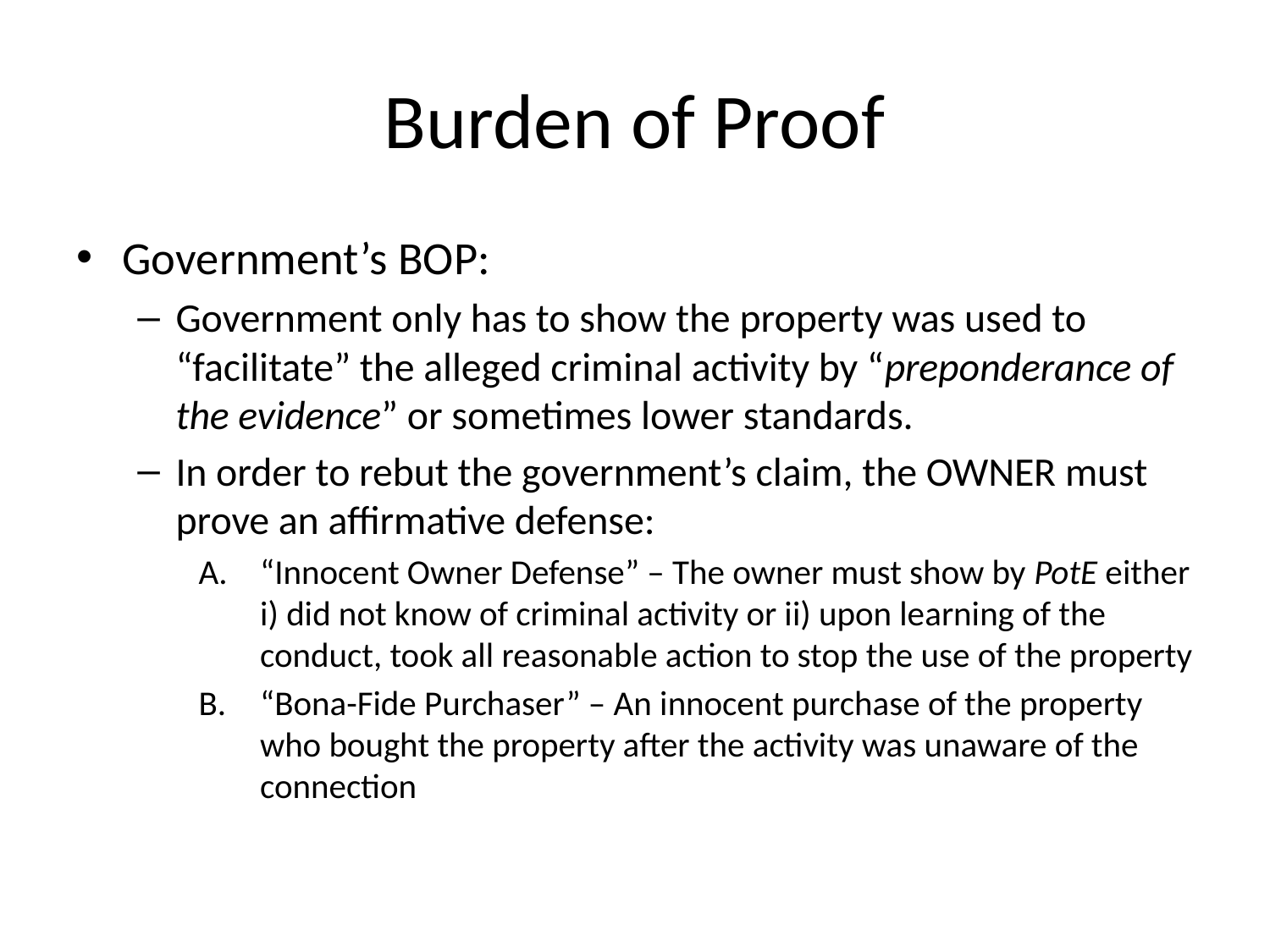

# Burden of Proof
Government’s BOP:
Government only has to show the property was used to “facilitate” the alleged criminal activity by “preponderance of the evidence” or sometimes lower standards.
In order to rebut the government’s claim, the OWNER must prove an affirmative defense:
“Innocent Owner Defense” – The owner must show by PotE either i) did not know of criminal activity or ii) upon learning of the conduct, took all reasonable action to stop the use of the property
“Bona-Fide Purchaser” – An innocent purchase of the property who bought the property after the activity was unaware of the connection